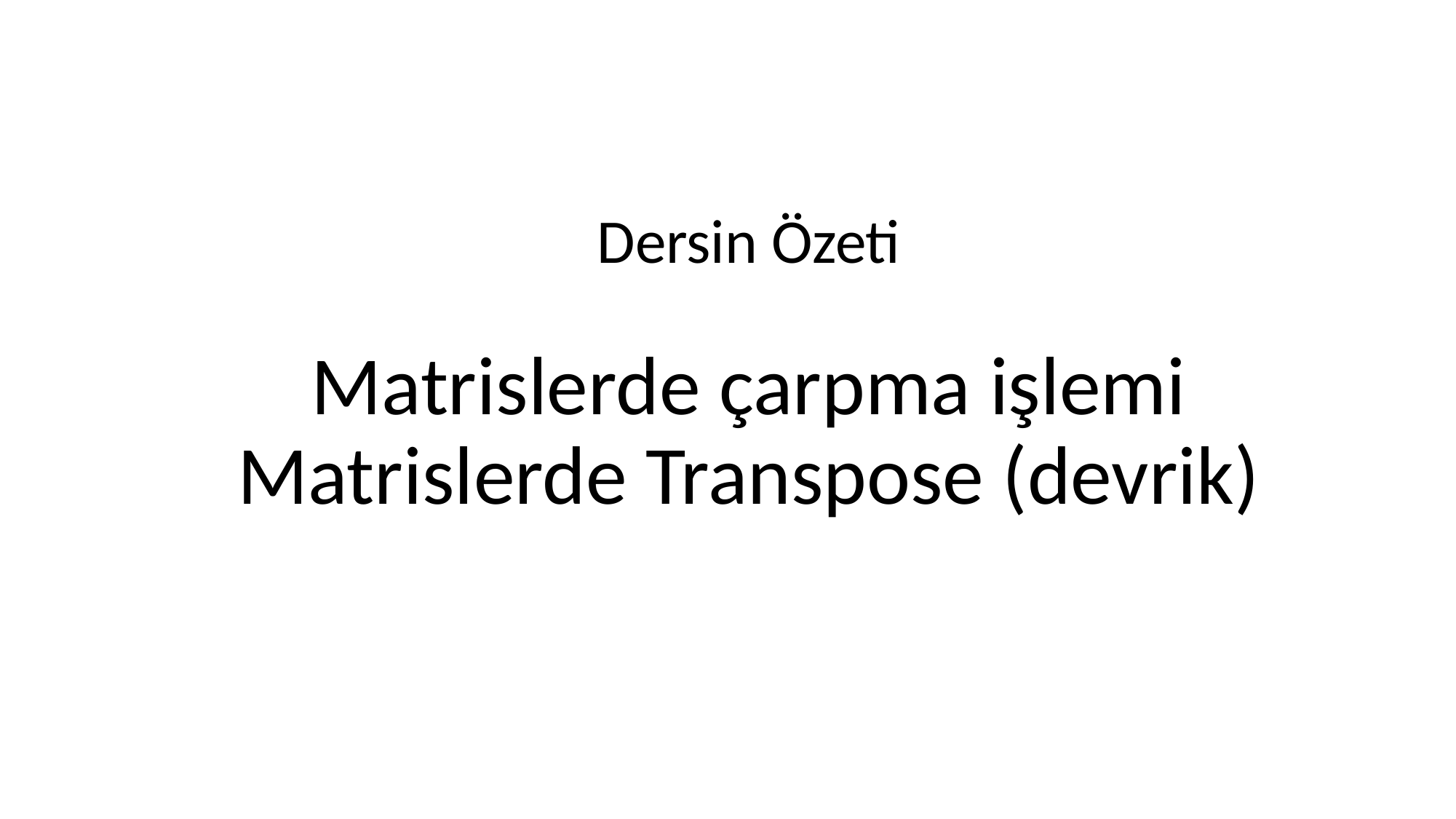

# Dersin Özeti Matrislerde çarpma işlemi Matrislerde Transpose (devrik)